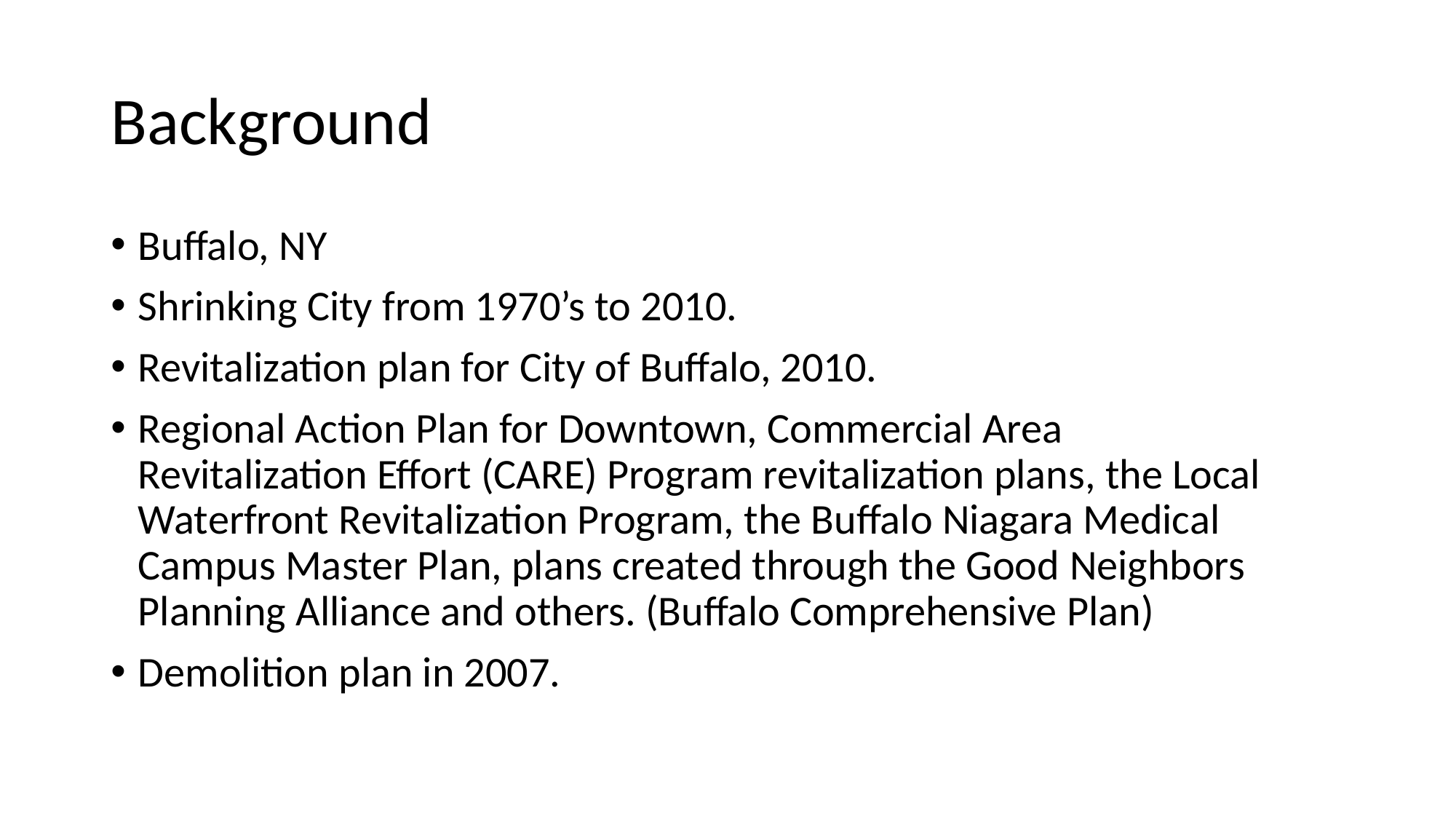

# Background
Buffalo, NY
Shrinking City from 1970’s to 2010.
Revitalization plan for City of Buffalo, 2010.
Regional Action Plan for Downtown, Commercial Area Revitalization Effort (CARE) Program revitalization plans, the Local Waterfront Revitalization Program, the Buffalo Niagara Medical Campus Master Plan, plans created through the Good Neighbors Planning Alliance and others. (Buffalo Comprehensive Plan)
Demolition plan in 2007.